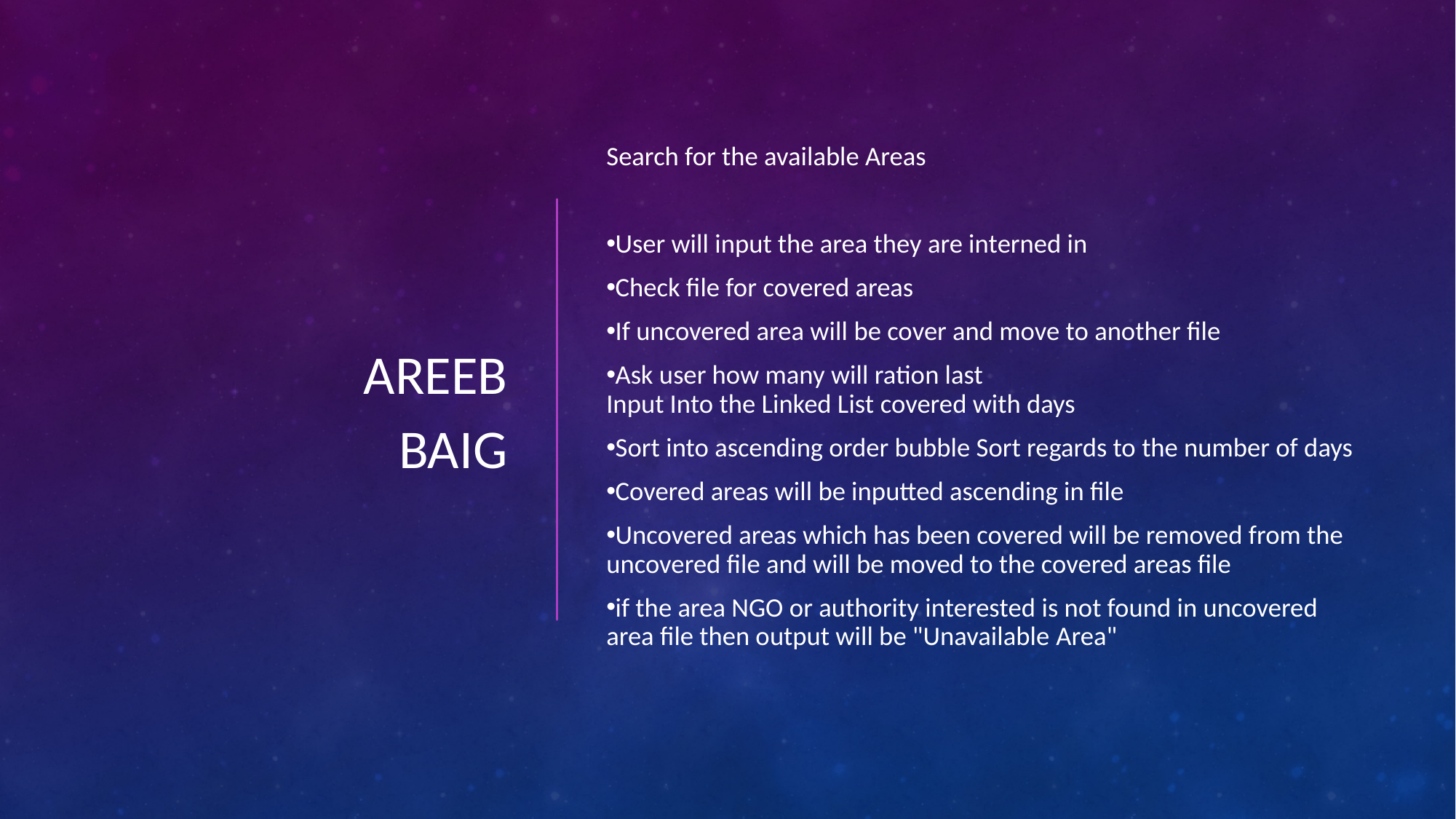

Areeb
Baig
Search for the available Areas

User will input the area they are interned in
Check file for covered areas
If uncovered area will be cover and move to another file
Ask user how many will ration last
Input Into the Linked List covered with days
Sort into ascending order bubble Sort regards to the number of days
Covered areas will be inputted ascending in file
Uncovered areas which has been covered will be removed from the uncovered file and will be moved to the covered areas file
if the area NGO or authority interested is not found in uncovered area file then output will be "Unavailable Area"